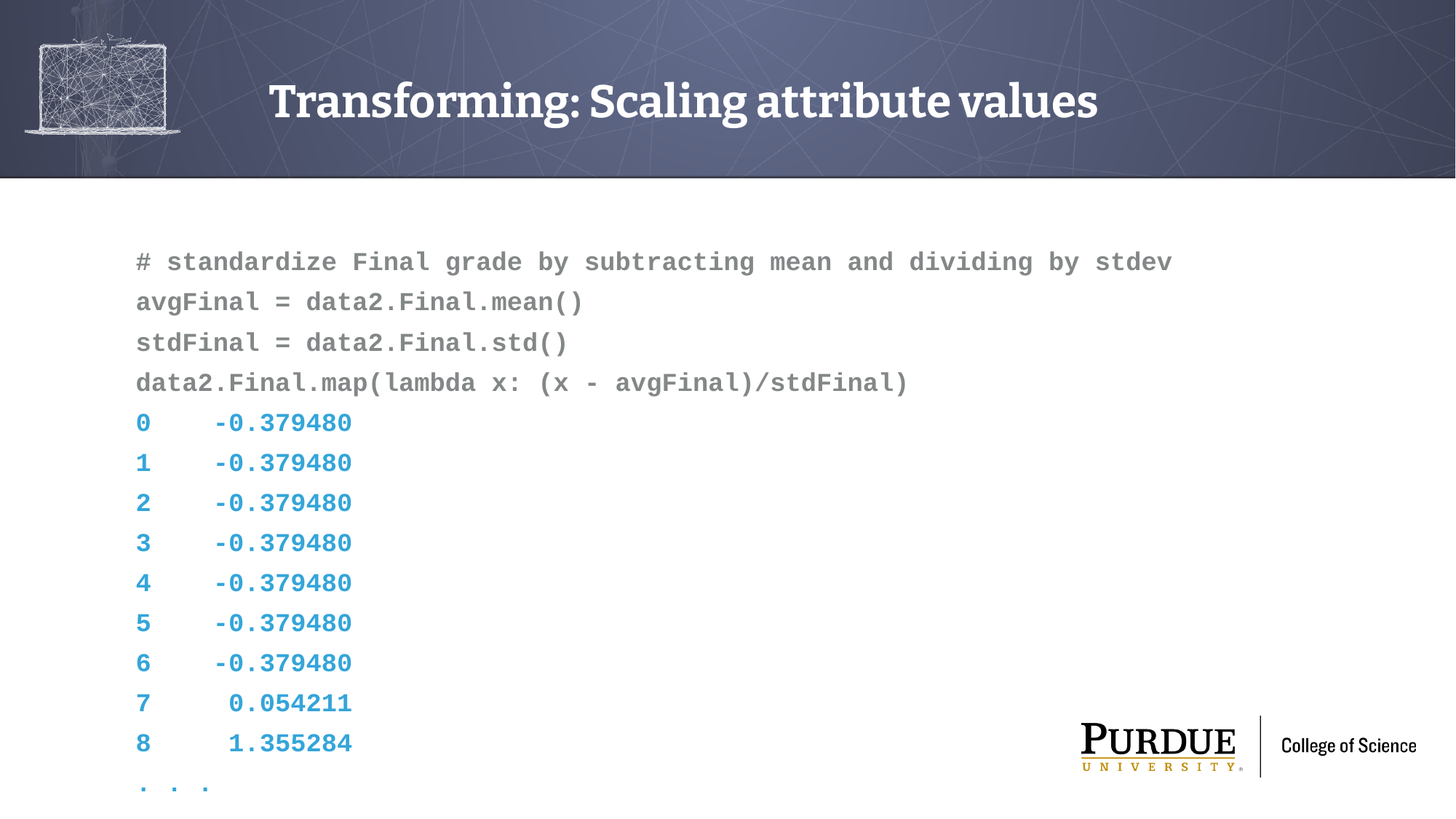

# Transforming: Scaling attribute values
# standardize Final grade by subtracting mean and dividing by stdev
avgFinal = data2.Final.mean()
stdFinal = data2.Final.std()
data2.Final.map(lambda x: (x - avgFinal)/stdFinal)
0    -0.379480
1    -0.379480
2    -0.379480
3    -0.379480
4    -0.379480
5    -0.379480
6    -0.379480
7     0.054211
8     1.355284
. . .